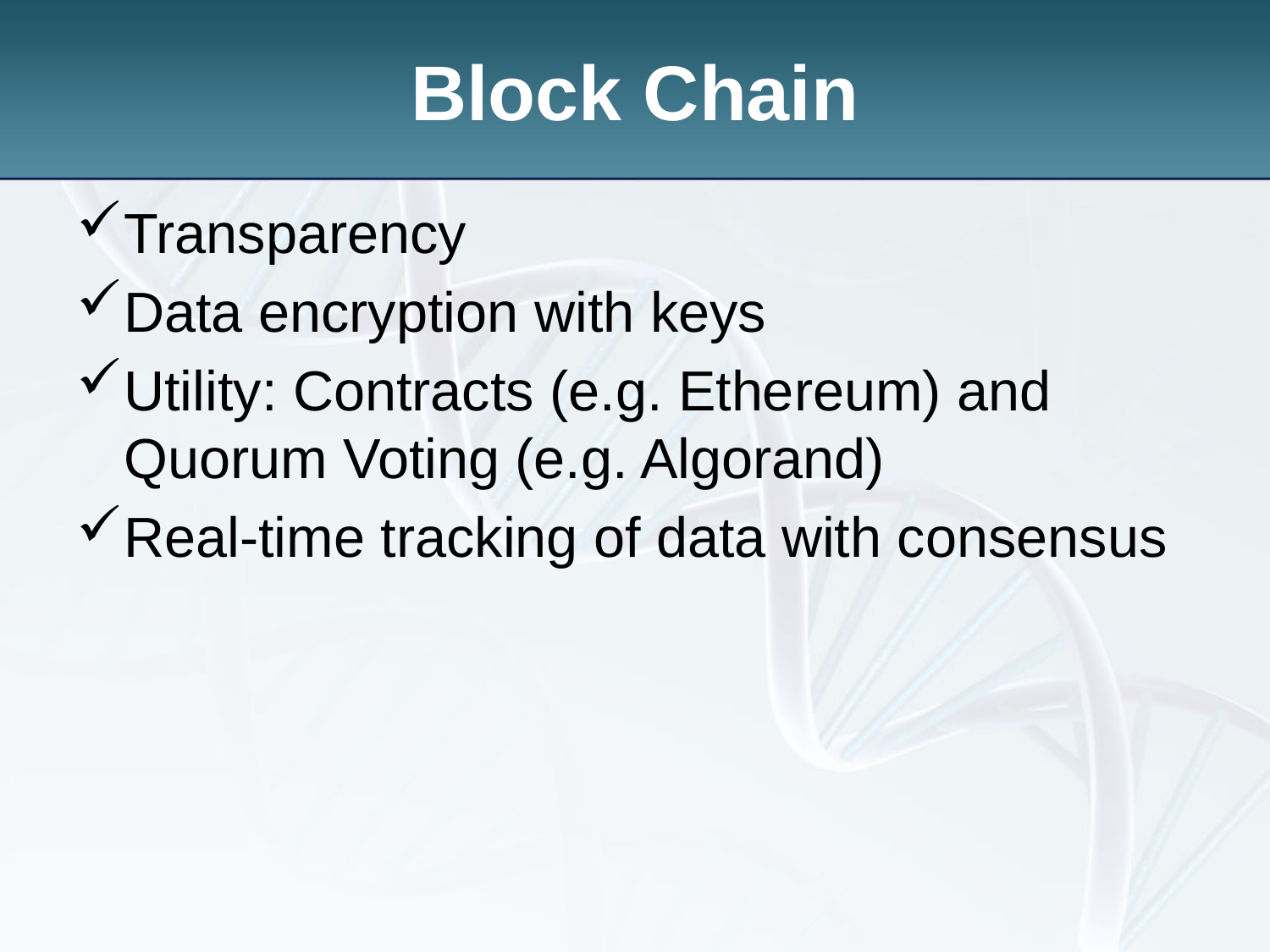

# Block Chain
Transparency
Data encryption with keys
Utility: Contracts (e.g. Ethereum) and Quorum Voting (e.g. Algorand)
Real-time tracking of data with consensus